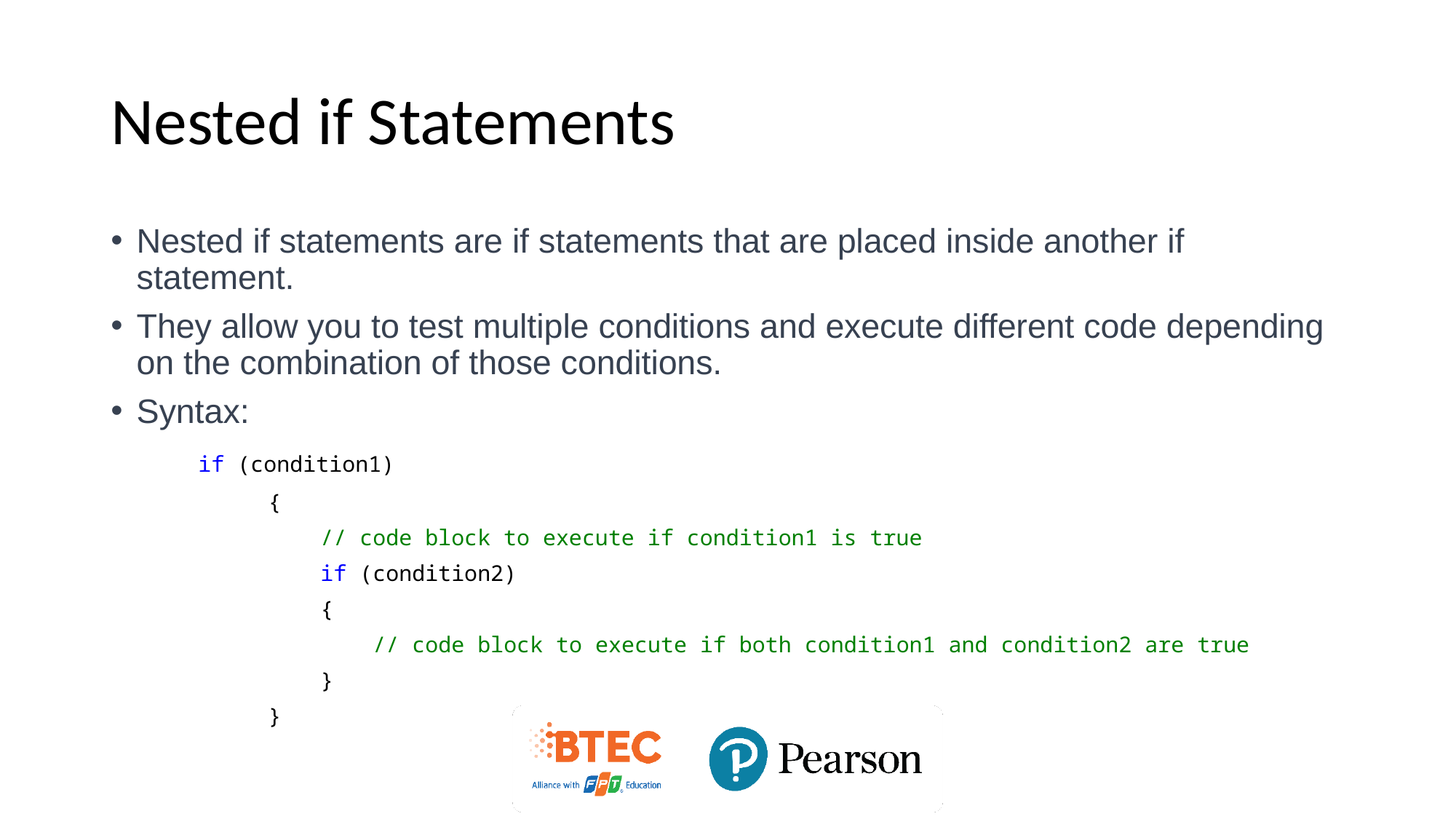

# Nested if Statements
Nested if statements are if statements that are placed inside another if statement.
They allow you to test multiple conditions and execute different code depending on the combination of those conditions.
Syntax:
 	if (condition1)
            {
                // code block to execute if condition1 is true
                if (condition2)
                {
                    // code block to execute if both condition1 and condition2 are true
                }
            }